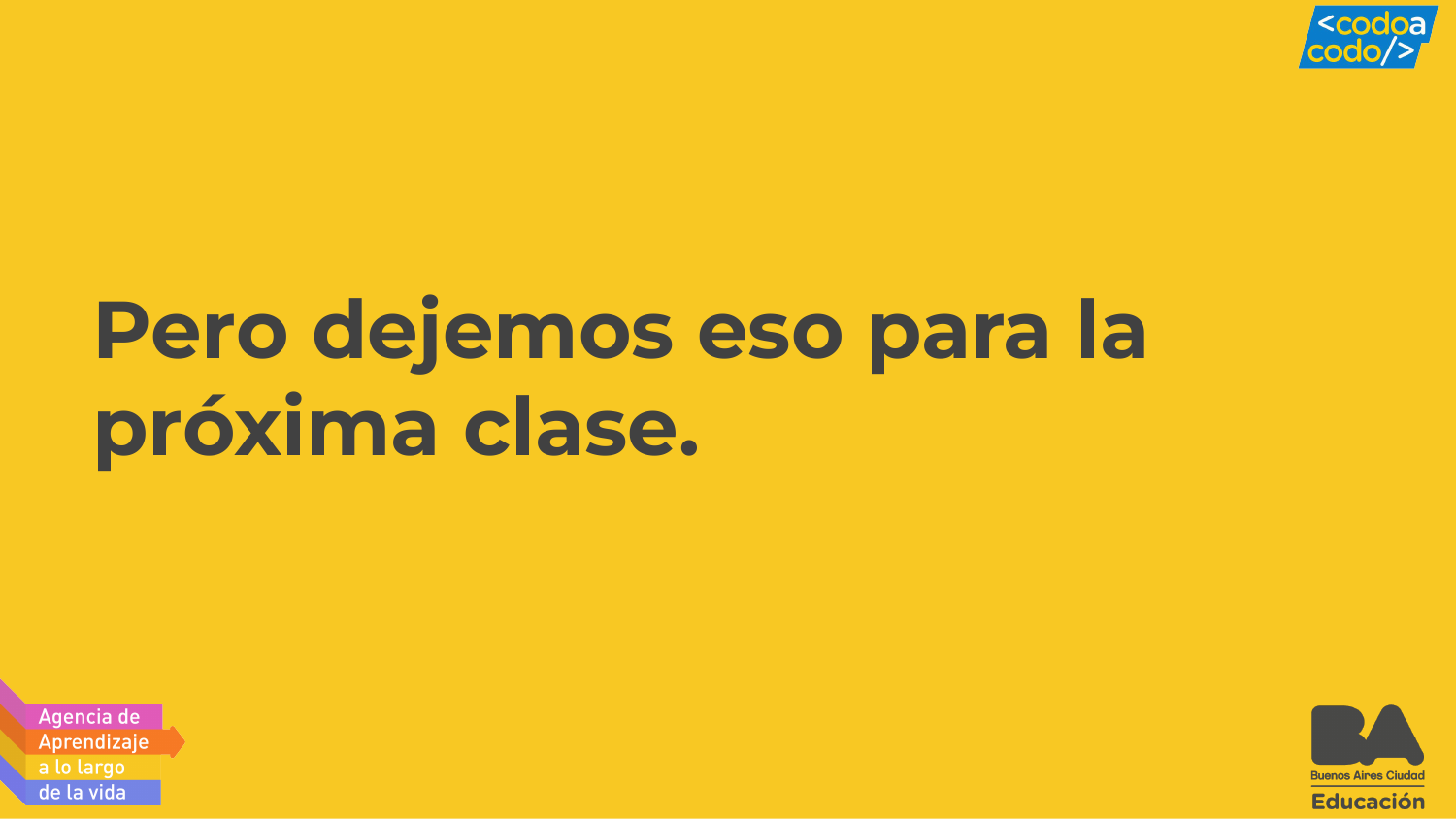

# Pero dejemos eso para la próxima clase.